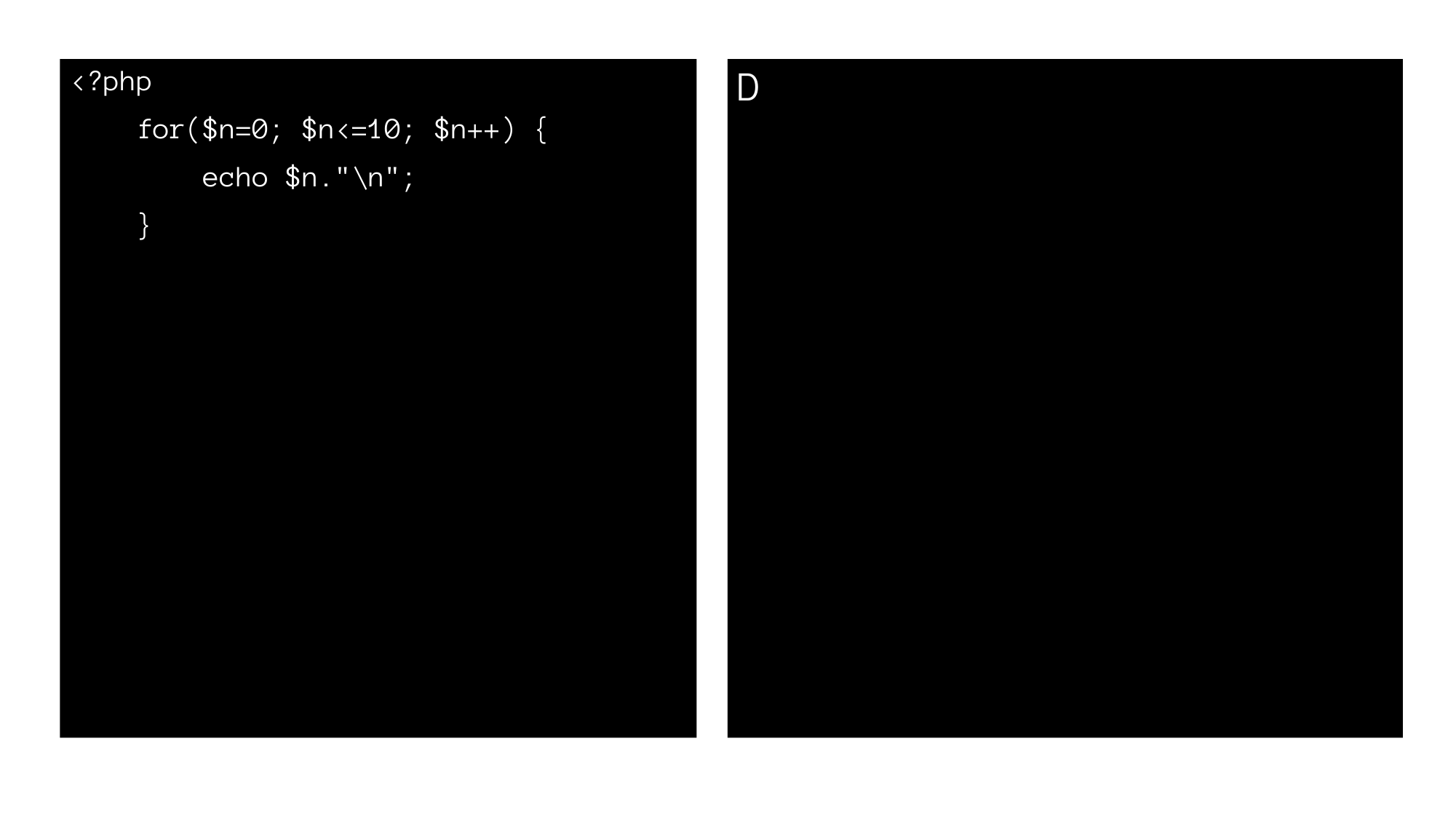

<?php
    for($n=0; $n<=10; $n++) {
        echo $n."\n";
    }
D